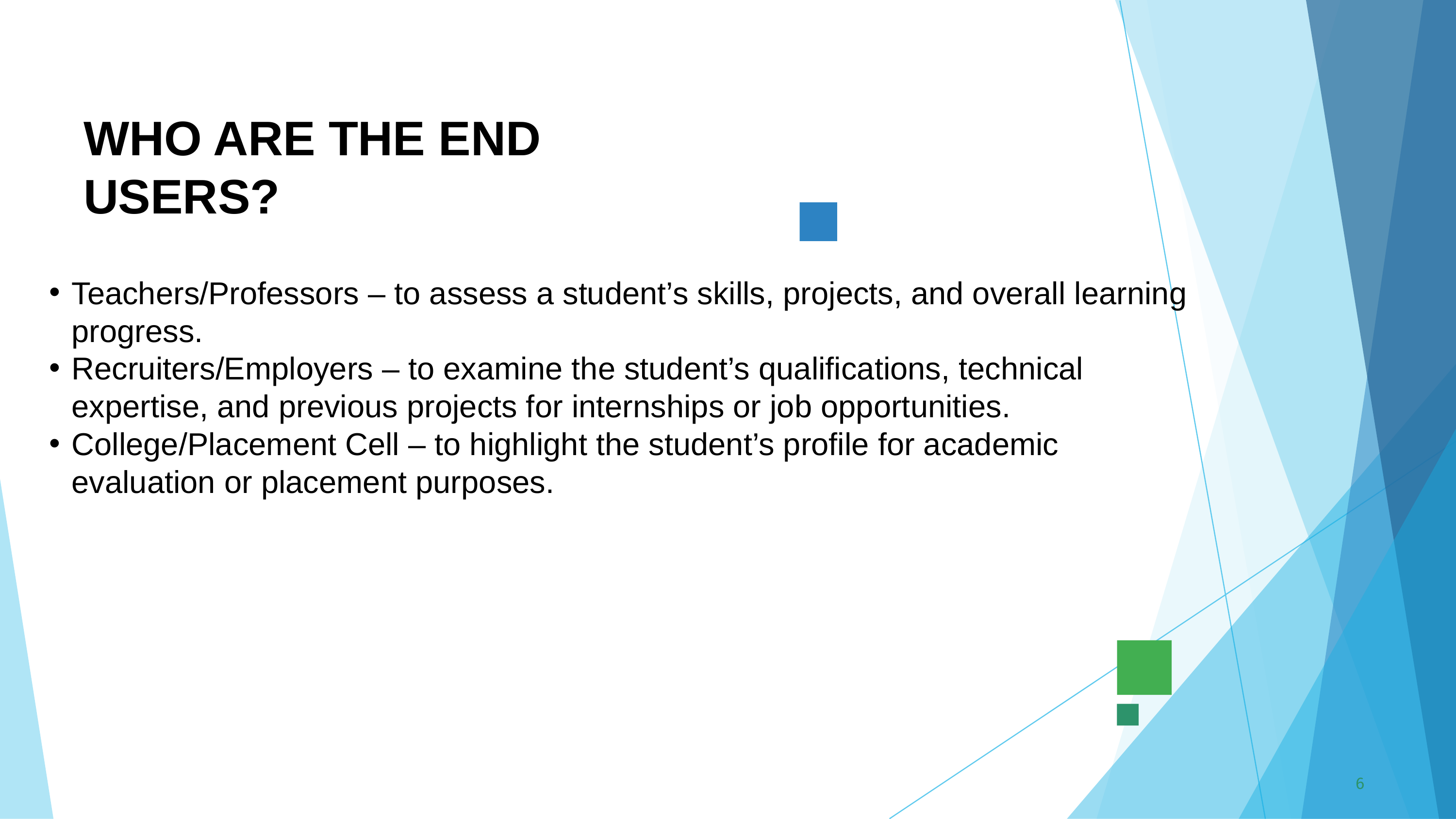

WHO ARE THE END USERS?

Teachers/Professors – to assess a student’s skills, projects, and overall learning progress.
Recruiters/Employers – to examine the student’s qualifications, technical expertise, and previous projects for internships or job opportunities.
College/Placement Cell – to highlight the student’s profile for academic evaluation or placement purposes.

6